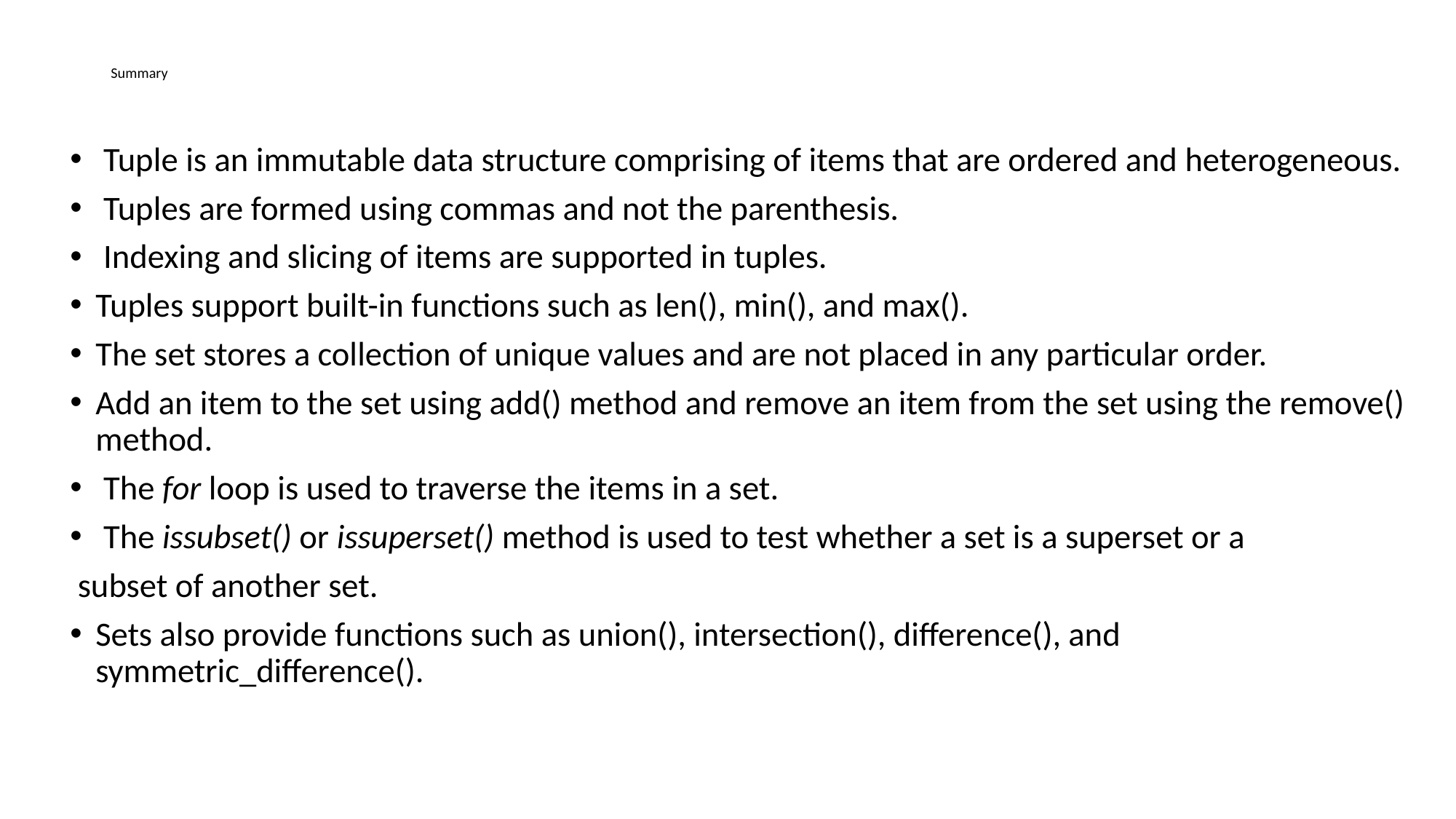

# Summary
 Tuple is an immutable data structure comprising of items that are ordered and heterogeneous.
 Tuples are formed using commas and not the parenthesis.
 Indexing and slicing of items are supported in tuples.
Tuples support built-in functions such as len(), min(), and max().
The set stores a collection of unique values and are not placed in any particular order.
Add an item to the set using add() method and remove an item from the set using the remove() method.
 The for loop is used to traverse the items in a set.
 The issubset() or issuperset() method is used to test whether a set is a superset or a
 subset of another set.
Sets also provide functions such as union(), intersection(), difference(), and symmetric_difference().